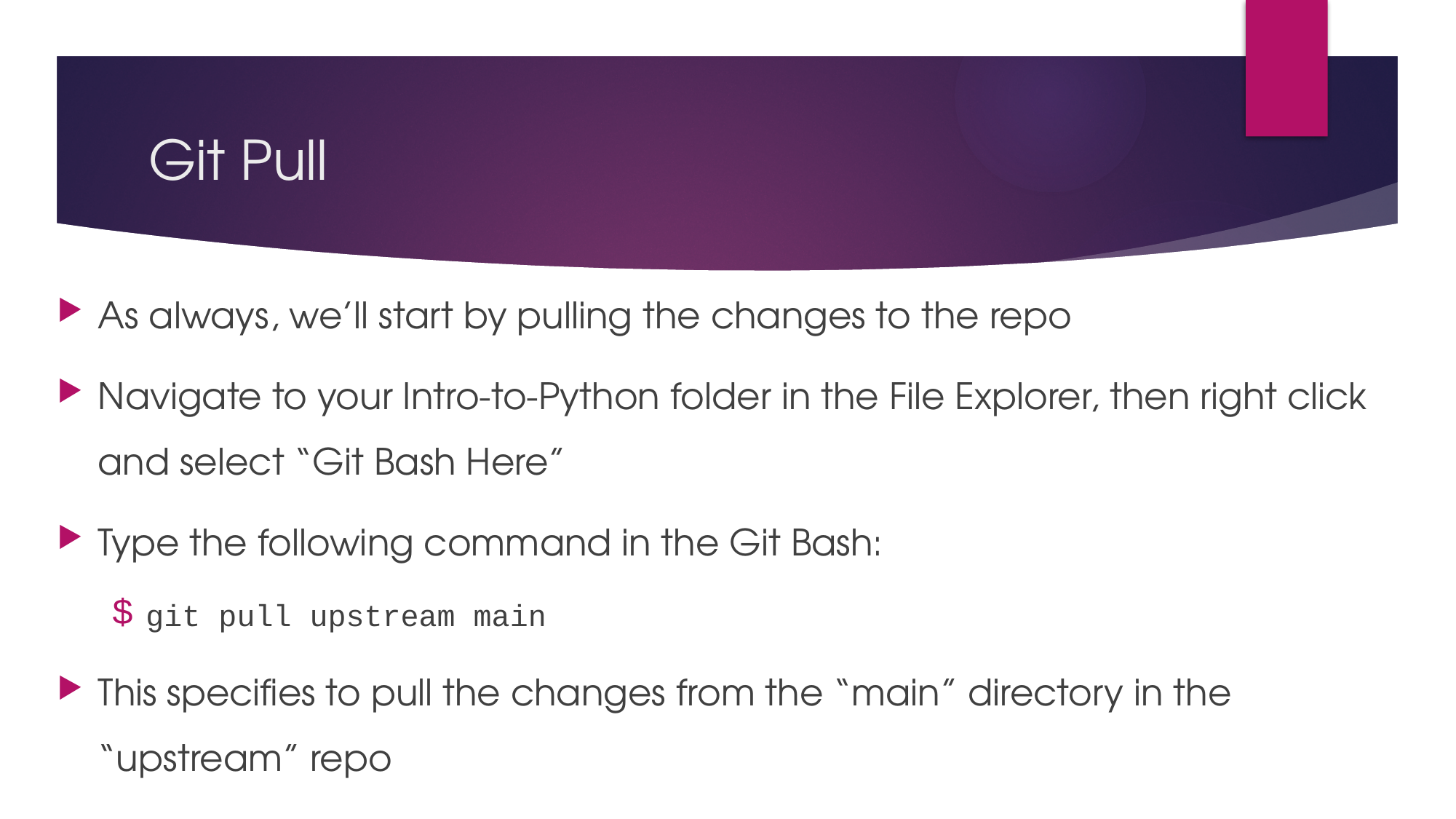

# Git Pull
As always, we’ll start by pulling the changes to the repo
Navigate to your Intro-to-Python folder in the File Explorer, then right click and select “Git Bash Here”
Type the following command in the Git Bash:
git pull upstream main
This specifies to pull the changes from the “main” directory in the “upstream” repo